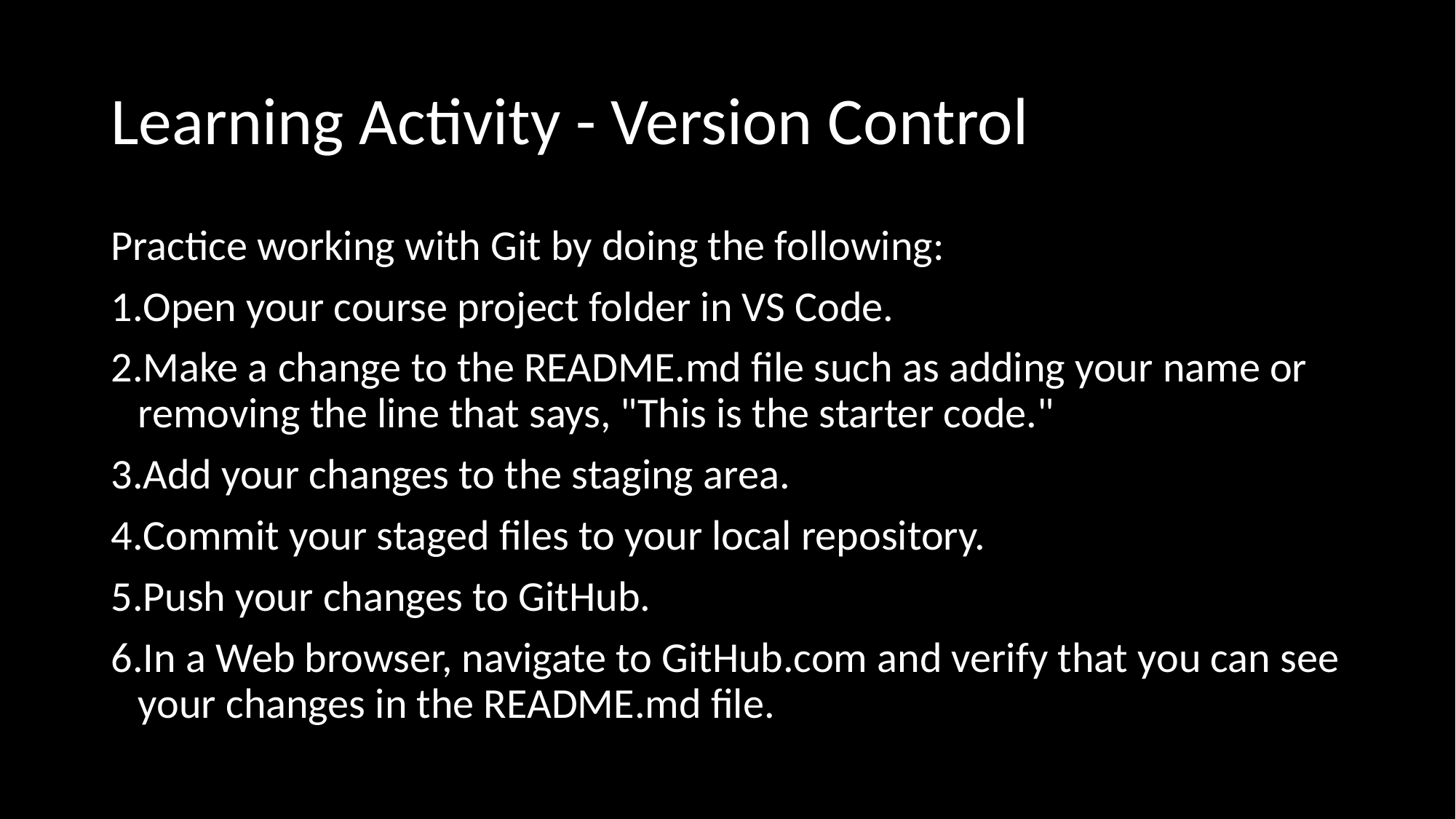

# Learning Activity - Version Control
Practice working with Git by doing the following:
Open your course project folder in VS Code.
Make a change to the README.md file such as adding your name or removing the line that says, "This is the starter code."
Add your changes to the staging area.
Commit your staged files to your local repository.
Push your changes to GitHub.
In a Web browser, navigate to GitHub.com and verify that you can see your changes in the README.md file.